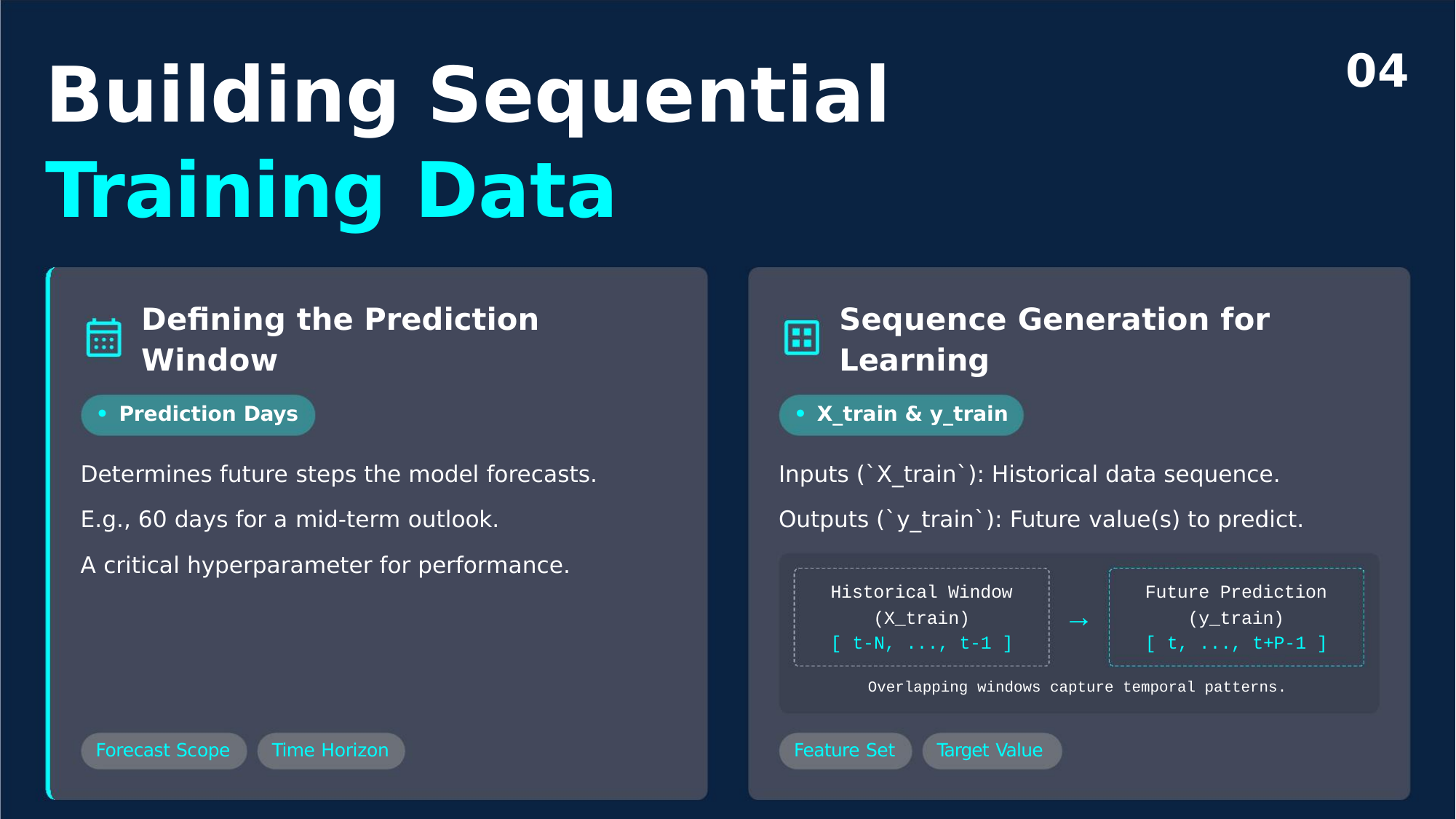

04
Building Sequential
Training Data
Deﬁning the Prediction
Window
Sequence Generation for
Learning
• Prediction Days
• X_train & y_train
Determines future steps the model forecasts.
E.g., 60 days for a mid-term outlook.
Inputs (`X_train`): Historical data sequence.
Outputs (`y_train`): Future value(s) to predict.
A critical hyperparameter for performance.
Historical Window
(X_train)
Future Prediction
(y_train)
→
[ t-N, ..., t-1 ]
[ t, ..., t+P-1 ]
Overlapping windows capture temporal patterns.
Forecast Scope
Time Horizon
Feature Set
Target Value
The 3D Tensor: LSTM Input Requirements
LSTMs require a 3-dimensional input format to
eﬀectively process sequences and understand
temporal dependencies.
Samples
(batch size)
Timesteps
Features
(sequence length)
(# of variables)
Shaping data correctly is paramount for deep learning
models to understand time-series dependencies.
Data Prep
Tensor Flow
Deep Learning
Sources
LSTM Time Series Forecasting with TensorFlow & Python - YouTube
Predicting Stock Prices with Deep Learning - GitHub